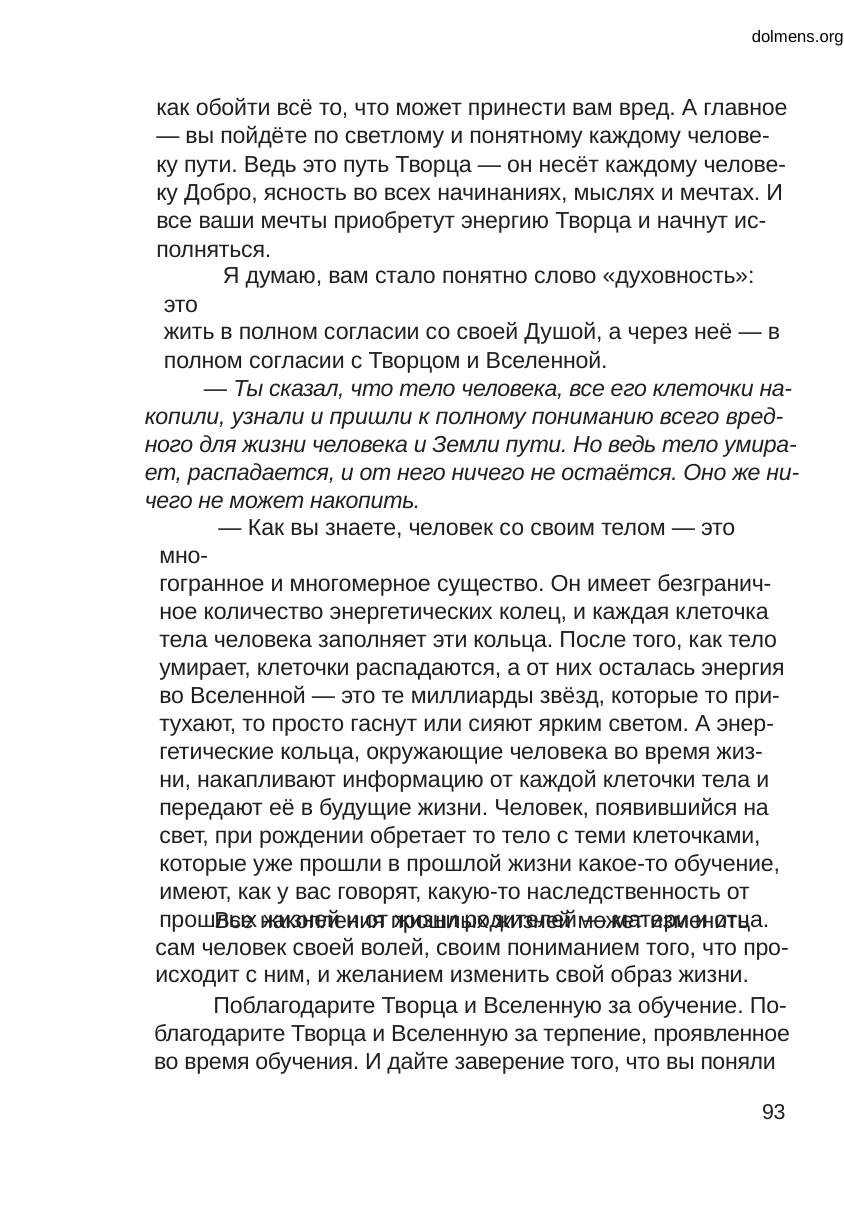

dolmens.org

как обойти всё то, что может принести вам вред. А главное
— вы пойдёте по светлому и понятному каждому челове-
ку пути. Ведь это путь Творца — он несёт каждому челове-
ку Добро, ясность во всех начинаниях, мыслях и мечтах. И
все ваши мечты приобретут энергию Творца и начнут ис-
полняться.

Я думаю, вам стало понятно слово «духовность»: это
жить в полном согласии со своей Душой, а через неё — в
полном согласии с Творцом и Вселенной.

— Ты сказал, что тело человека, все его клеточки на-
копили, узнали и пришли к полному пониманию всего вред-
ного для жизни человека и Земли пути. Но ведь тело умира-
ет, распадается, и от него ничего не остаётся. Оно же ни-
чего не может накопить.

— Как вы знаете, человек со своим телом — это мно-
гогранное и многомерное существо. Он имеет безгранич-
ное количество энергетических колец, и каждая клеточка
тела человека заполняет эти кольца. После того, как тело
умирает, клеточки распадаются, а от них осталась энергия
во Вселенной — это те миллиарды звёзд, которые то при-
тухают, то просто гаснут или сияют ярким светом. А энер-
гетические кольца, окружающие человека во время жиз-
ни, накапливают информацию от каждой клеточки тела и
передают её в будущие жизни. Человек, появившийся на
свет, при рождении обретает то тело с теми клеточками,
которые уже прошли в прошлой жизни какое-то обучение,
имеют, как у вас говорят, какую-то наследственность от
прошлых жизней и от жизни родителей — матери и отца.

Все накопления прошлых жизней может изменить
сам человек своей волей, своим пониманием того, что про-
исходит с ним, и желанием изменить свой образ жизни.

Поблагодарите Творца и Вселенную за обучение. По-
благодарите Творца и Вселенную за терпение, проявленное
во время обучения. И дайте заверение того, что вы поняли

93